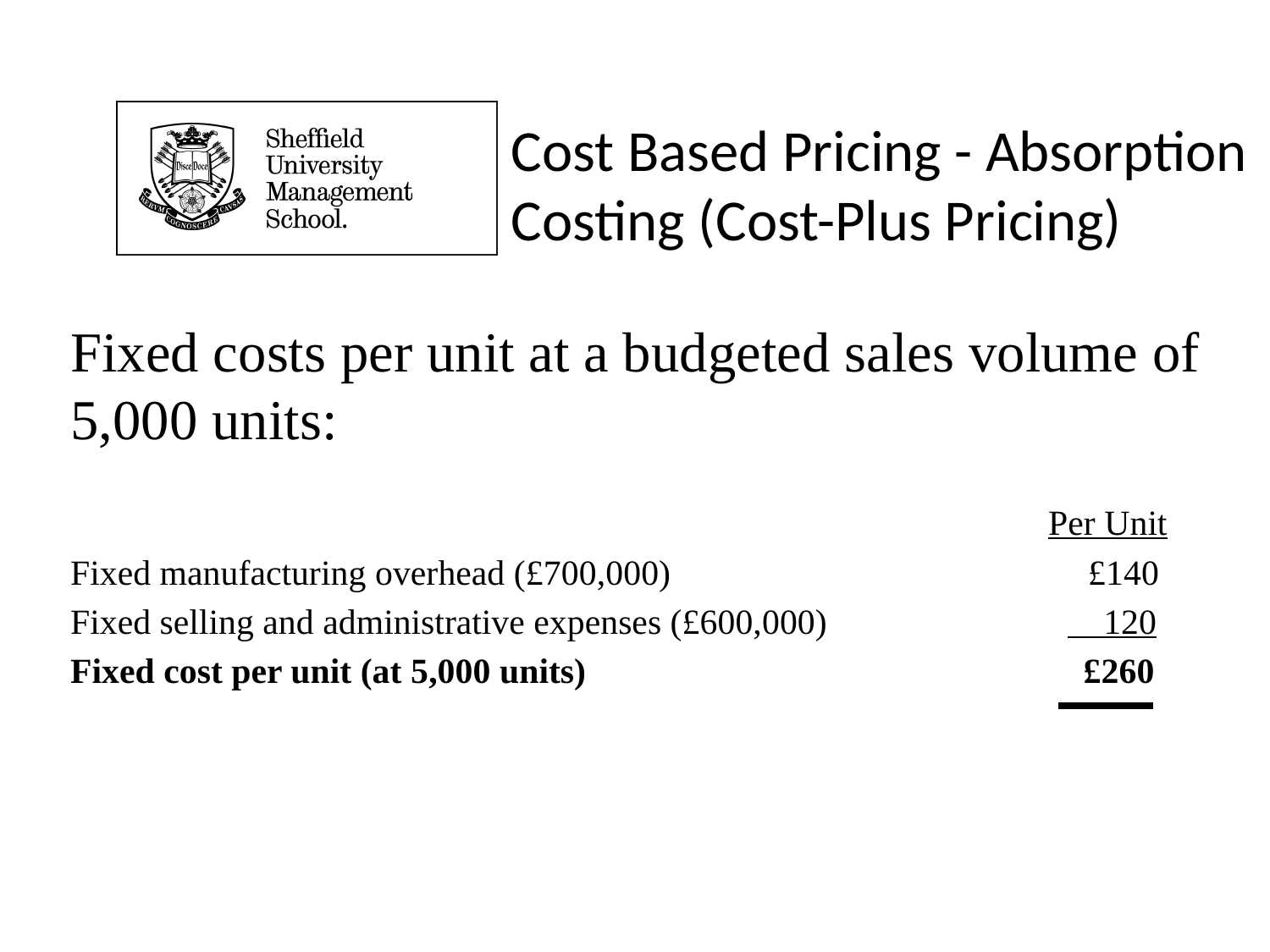

Cost Based Pricing - Absorption Costing (Cost-Plus Pricing)
Fixed costs per unit at a budgeted sales volume of 5,000 units:
									 							          Per Unit
Fixed manufacturing overhead (£700,000)                                               £140
Fixed selling and administrative expenses (£600,000)                               120
Fixed cost per unit (at 5,000 units)                                                        £260